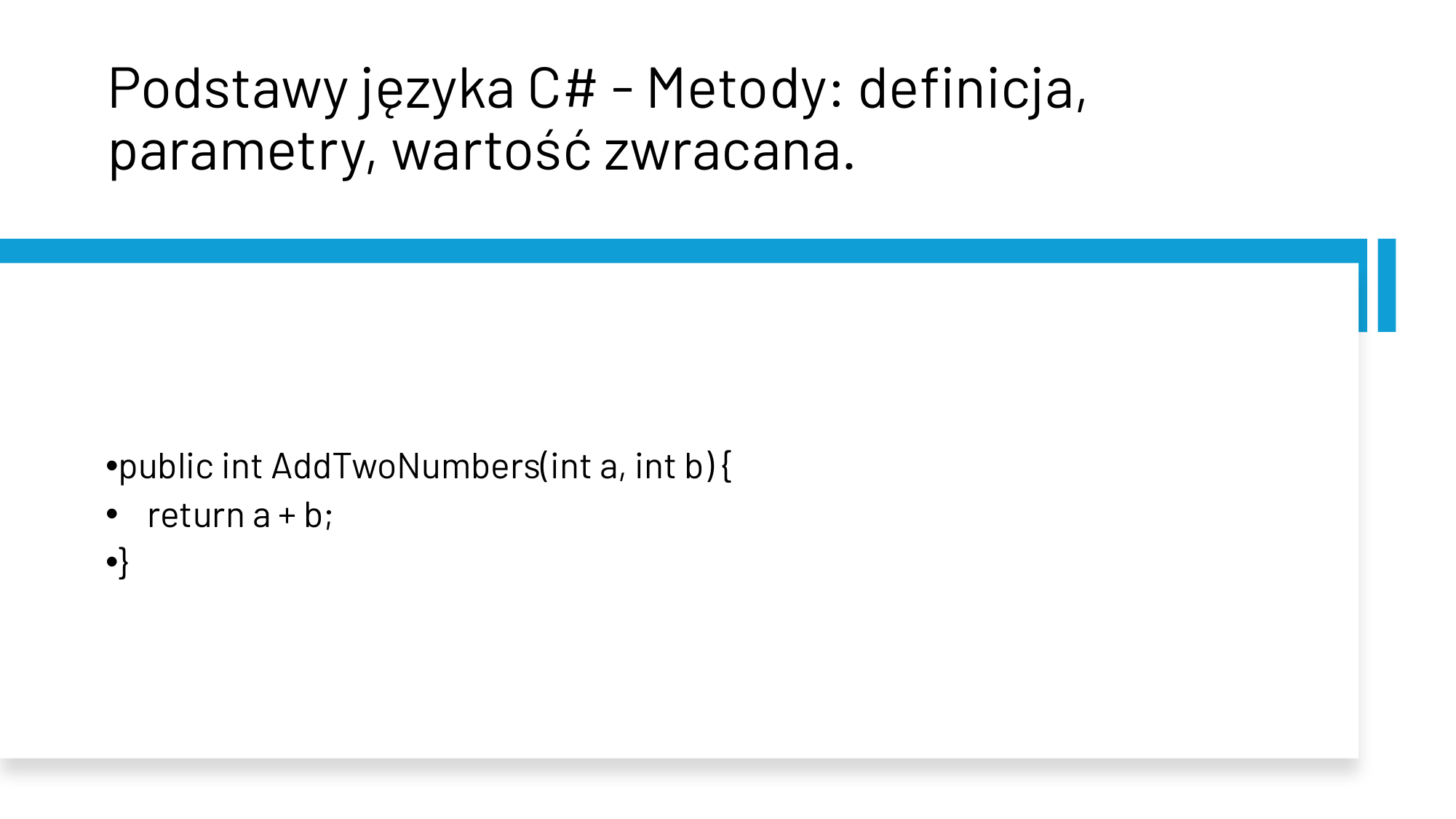

# Podstawy języka C# - Metody: definicja, parametry, wartość zwracana.

public int AddTwoNumbers(int a, int b) {
    return a + b;
}